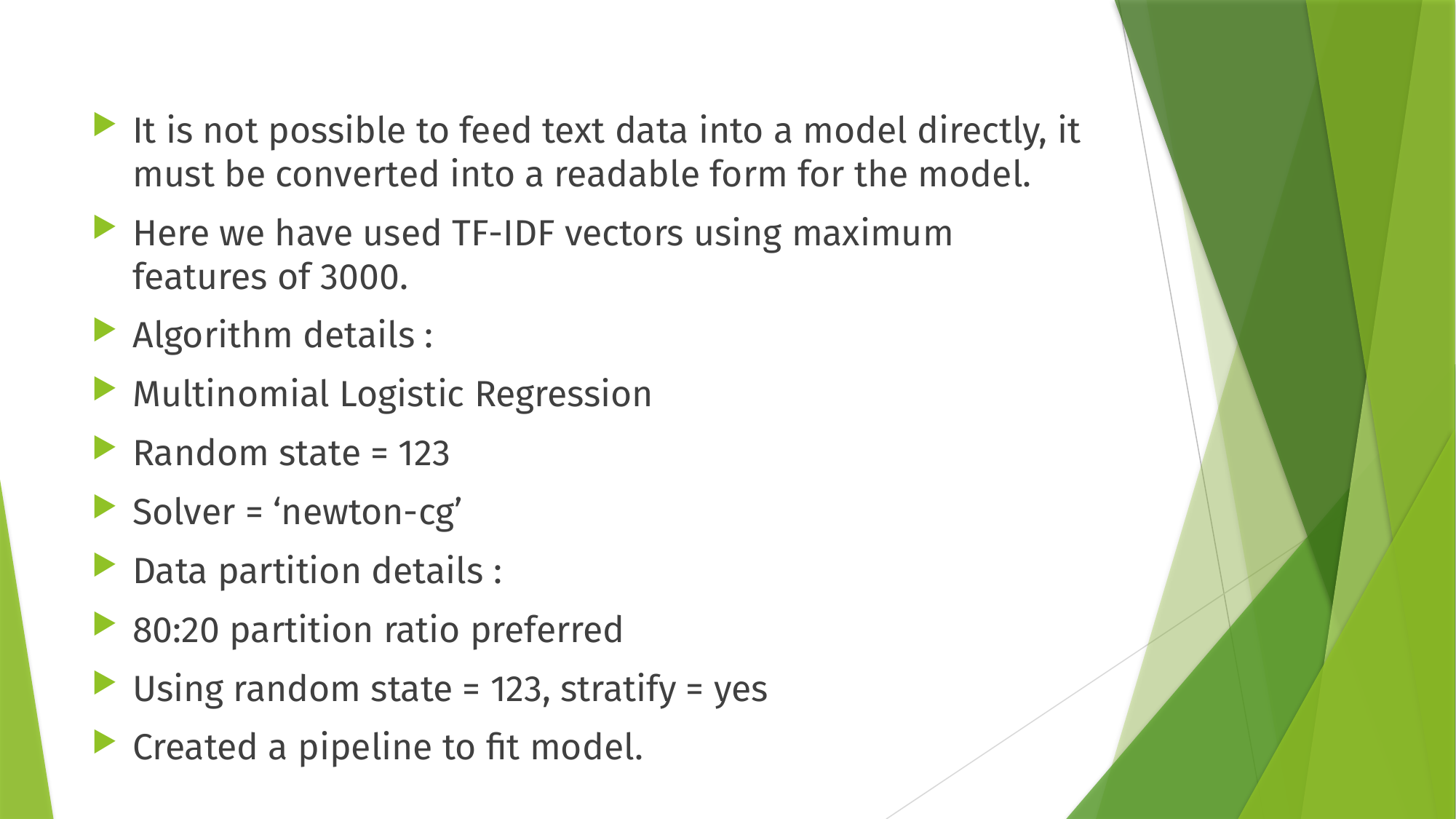

#
It is not possible to feed text data into a model directly, it must be converted into a readable form for the model.
Here we have used TF-IDF vectors using maximum features of 3000.
Algorithm details :
Multinomial Logistic Regression
Random state = 123
Solver = ‘newton-cg’
Data partition details :
80:20 partition ratio preferred
Using random state = 123, stratify = yes
Created a pipeline to fit model.